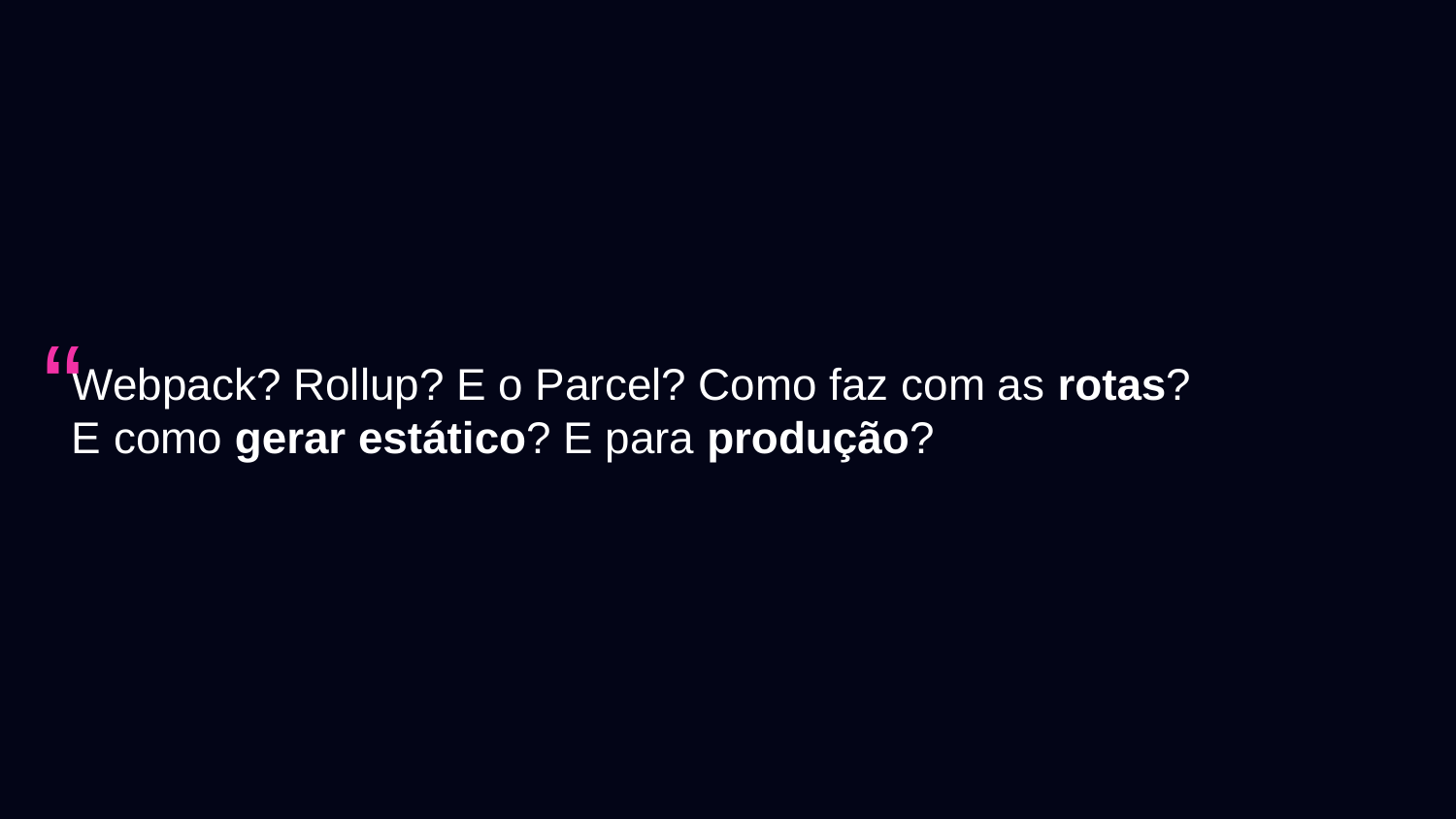

# Webpack? Rollup? E o Parcel? Como faz com as rotas?
E como gerar estático? E para produção?
“